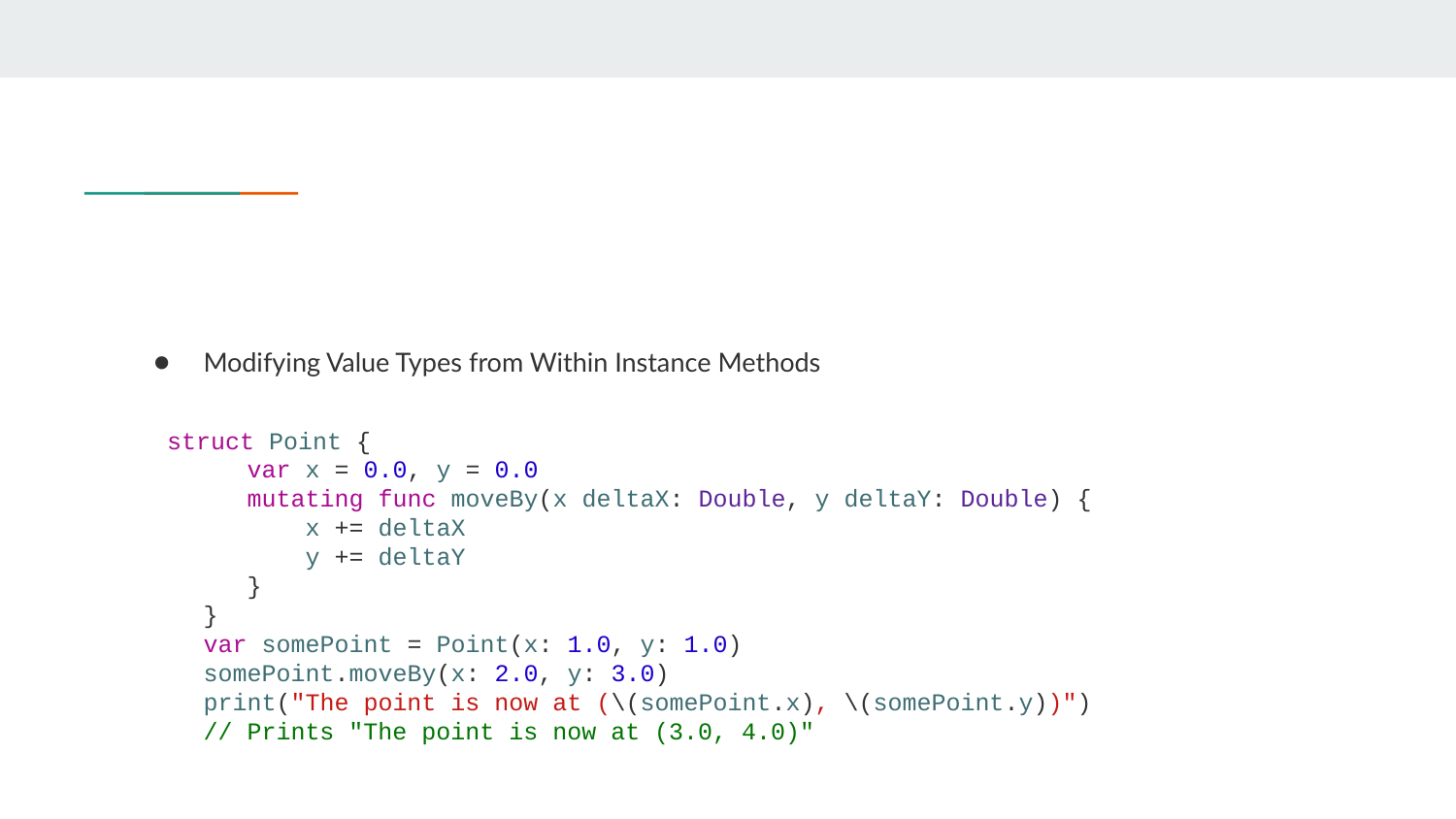

#
Modifying Value Types from Within Instance Methods

struct Point {
   var x = 0.0, y = 0.0
   mutating func moveBy(x deltaX: Double, y deltaY: Double) {
       x += deltaX
       y += deltaY
   }
}
var somePoint = Point(x: 1.0, y: 1.0)
somePoint.moveBy(x: 2.0, y: 3.0)
print("The point is now at (\(somePoint.x), \(somePoint.y))")
// Prints "The point is now at (3.0, 4.0)"